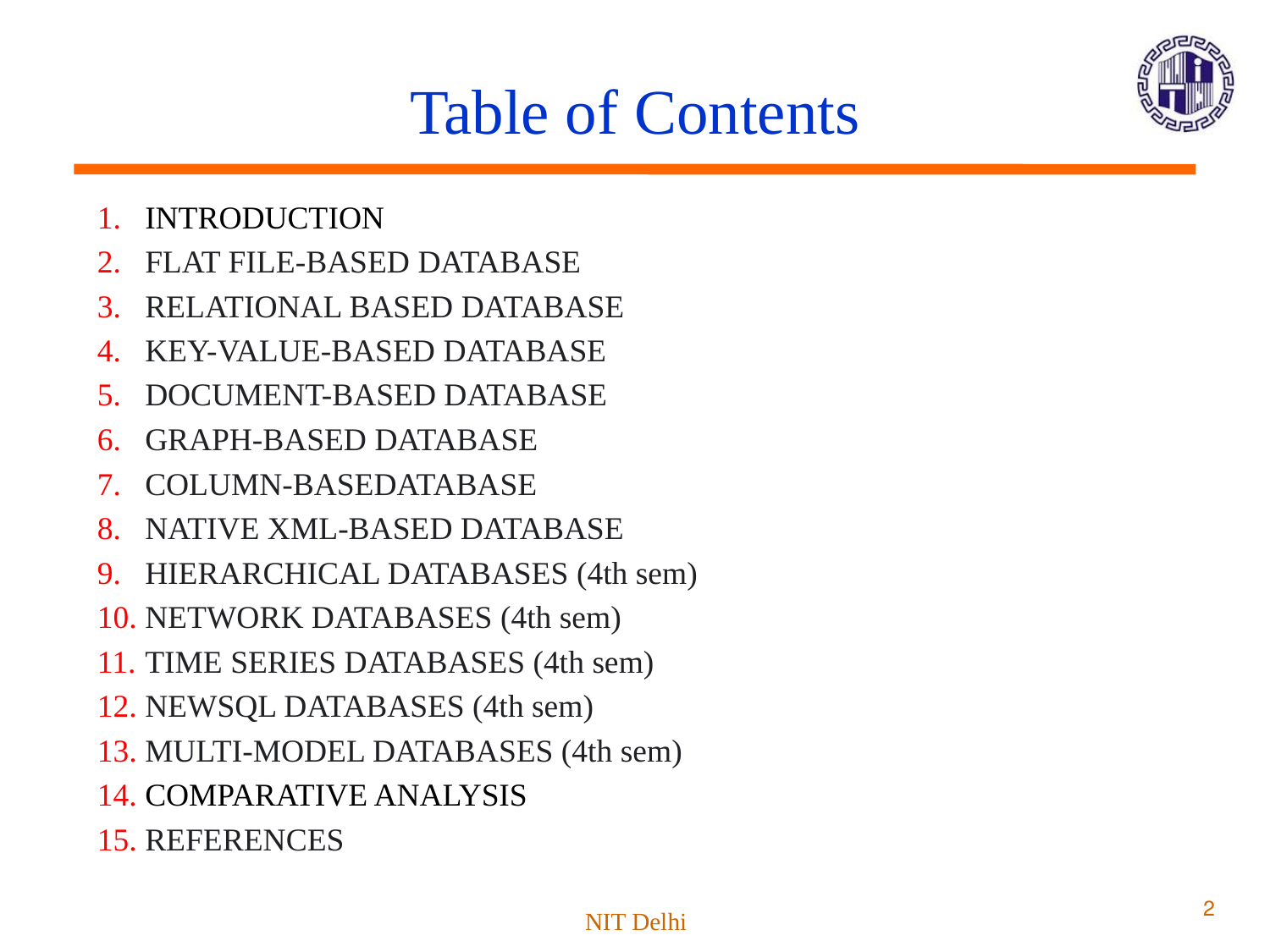

# Table of Contents
INTRODUCTION
FLAT FILE-BASED DATABASE
RELATIONAL BASED DATABASE
KEY-VALUE-BASED DATABASE
DOCUMENT-BASED DATABASE
GRAPH-BASED DATABASE
COLUMN-BASEDATABASE
NATIVE XML-BASED DATABASE
HIERARCHICAL DATABASES (4th sem)
NETWORK DATABASES (4th sem)
TIME SERIES DATABASES (4th sem)
NEWSQL DATABASES (4th sem)
MULTI-MODEL DATABASES (4th sem)
COMPARATIVE ANALYSIS
REFERENCES

2
NIT Delhi